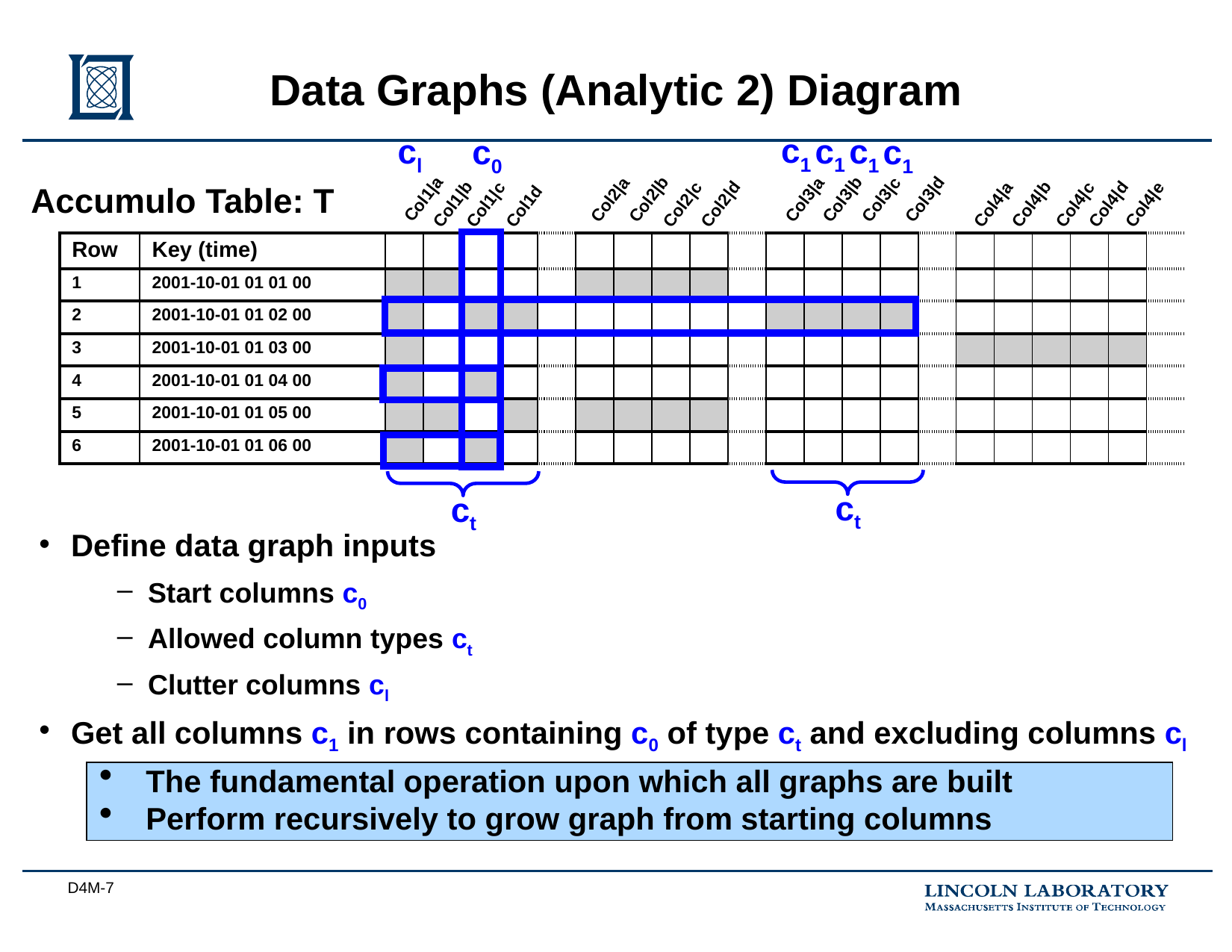

# Data Graphs (Analytic 2) Diagram

c1
c1
cl
c1
c1
c0
Accumulo Table: T
Col1|a
Col2|a
Col2|b
Col3|a
Col3|b
Col3|c
Col3|d
Col1|b
Col2|d
Col4|b
Col4|d
Col1|c
Col2|c
Col4|a
Col4|c
Col4|e
Col1d

| Row | Key (time) |  |  |  |  |  |  |  |  |  |  |  |  |  |  |  |  |  |  |  |  |  |
| --- | --- | --- | --- | --- | --- | --- | --- | --- | --- | --- | --- | --- | --- | --- | --- | --- | --- | --- | --- | --- | --- | --- |
| 1 | 2001-10-01 01 01 00 |  |  |  |  |  |  |  |  |  |  |  |  |  |  |  |  |  |  |  |  |  |
| 2 | 2001-10-01 01 02 00 |  |  |  |  |  |  |  |  |  |  |  |  |  |  |  |  |  |  |  |  |  |
| 3 | 2001-10-01 01 03 00 |  |  |  |  |  |  |  |  |  |  |  |  |  |  |  |  |  |  |  |  |  |
| 4 | 2001-10-01 01 04 00 |  |  |  |  |  |  |  |  |  |  |  |  |  |  |  |  |  |  |  |  |  |
| 5 | 2001-10-01 01 05 00 |  |  |  |  |  |  |  |  |  |  |  |  |  |  |  |  |  |  |  |  |  |
| 6 | 2001-10-01 01 06 00 |  |  |  |  |  |  |  |  |  |  |  |  |  |  |  |  |  |  |  |  |  |

ct
ct
Define data graph inputs
Start columns c0
Allowed column types ct
Clutter columns cl
Get all columns c1 in rows containing c0 of type ct and excluding columns cl

The fundamental operation upon which all graphs are built
Perform recursively to grow graph from starting columns